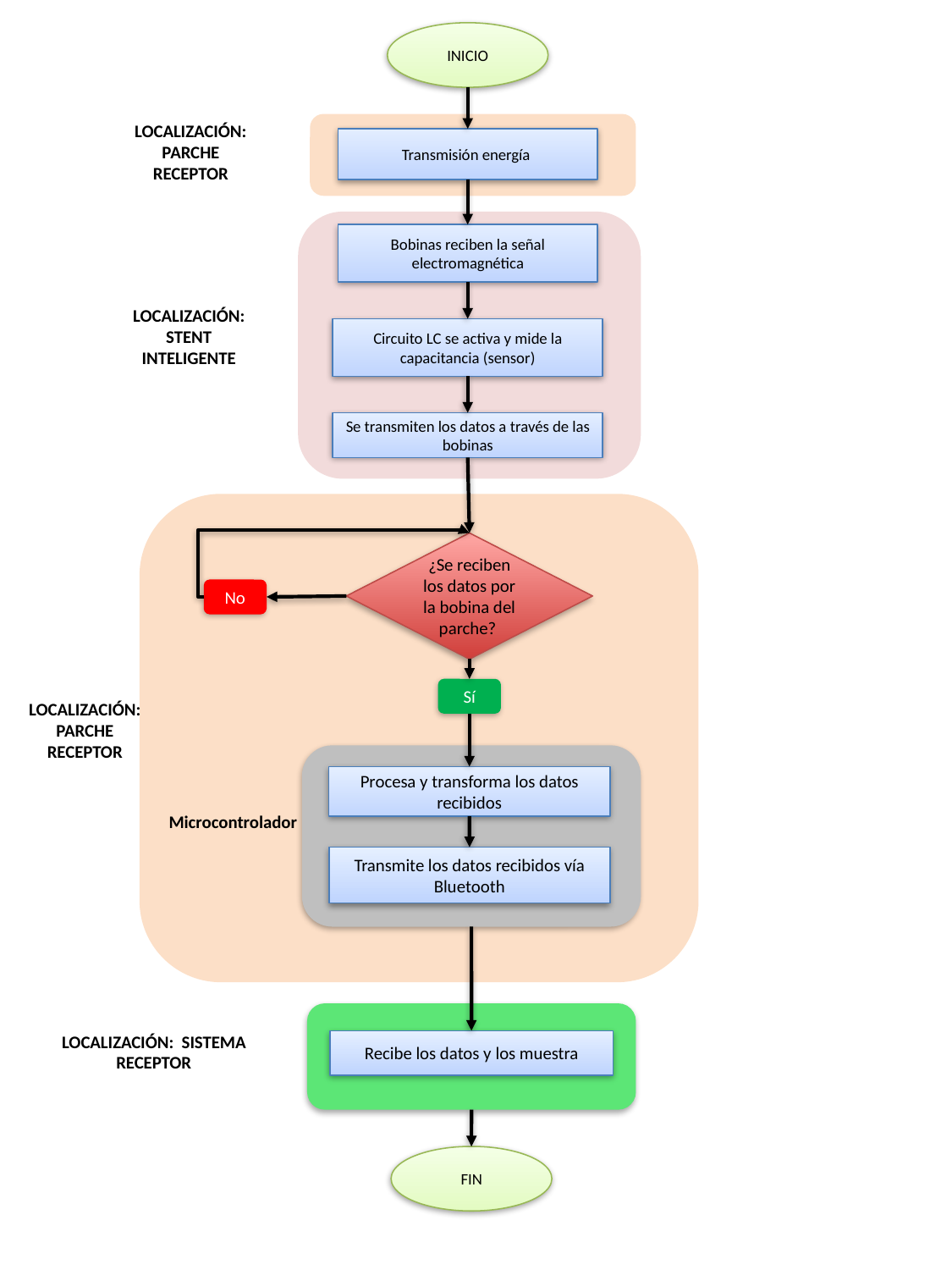

INICIO
LOCALIZACIÓN: PARCHE RECEPTOR

Transmisión energía

Bobinas reciben la señal electromagnética
LOCALIZACIÓN: STENT INTELIGENTE
Circuito LC se activa y mide la capacitancia (sensor)
Se transmiten los datos a través de las bobinas

¿Se reciben los datos por la bobina del parche?
No
Sí
LOCALIZACIÓN: PARCHE RECEPTOR

Procesa y transforma los datos recibidos
Microcontrolador
Transmite los datos recibidos vía Bluetooth

LOCALIZACIÓN:  SISTEMA RECEPTOR
Recibe los datos y los muestra
FIN